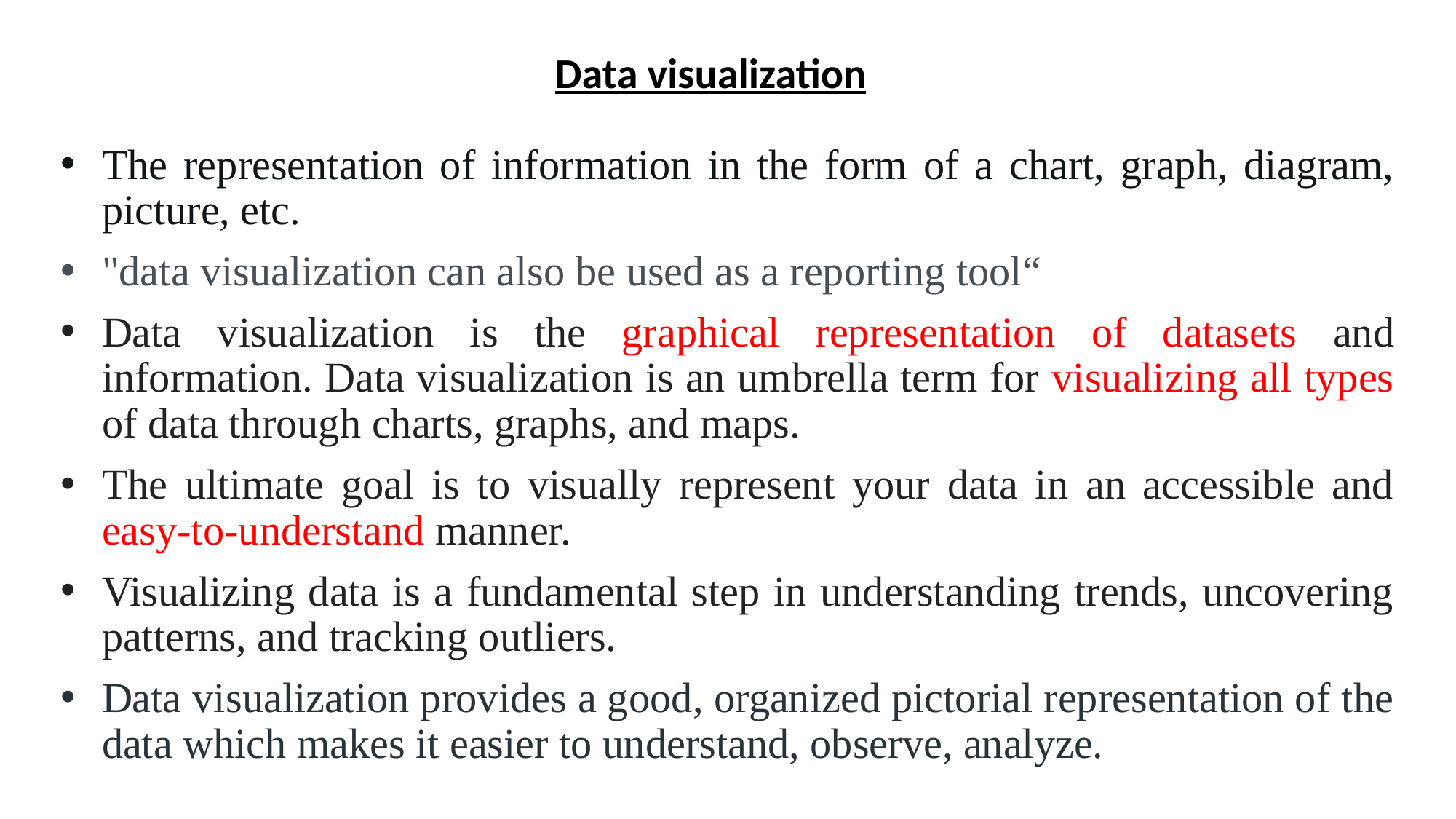

# Data visualization
The representation of information in the form of a chart, graph, diagram, picture, etc.
"data visualization can also be used as a reporting tool“
Data visualization is the graphical representation of datasets and information. Data visualization is an umbrella term for visualizing all types of data through charts, graphs, and maps.
The ultimate goal is to visually represent your data in an accessible and easy-to-understand manner.
Visualizing data is a fundamental step in understanding trends, uncovering patterns, and tracking outliers.
Data visualization provides a good, organized pictorial representation of the data which makes it easier to understand, observe, analyze.